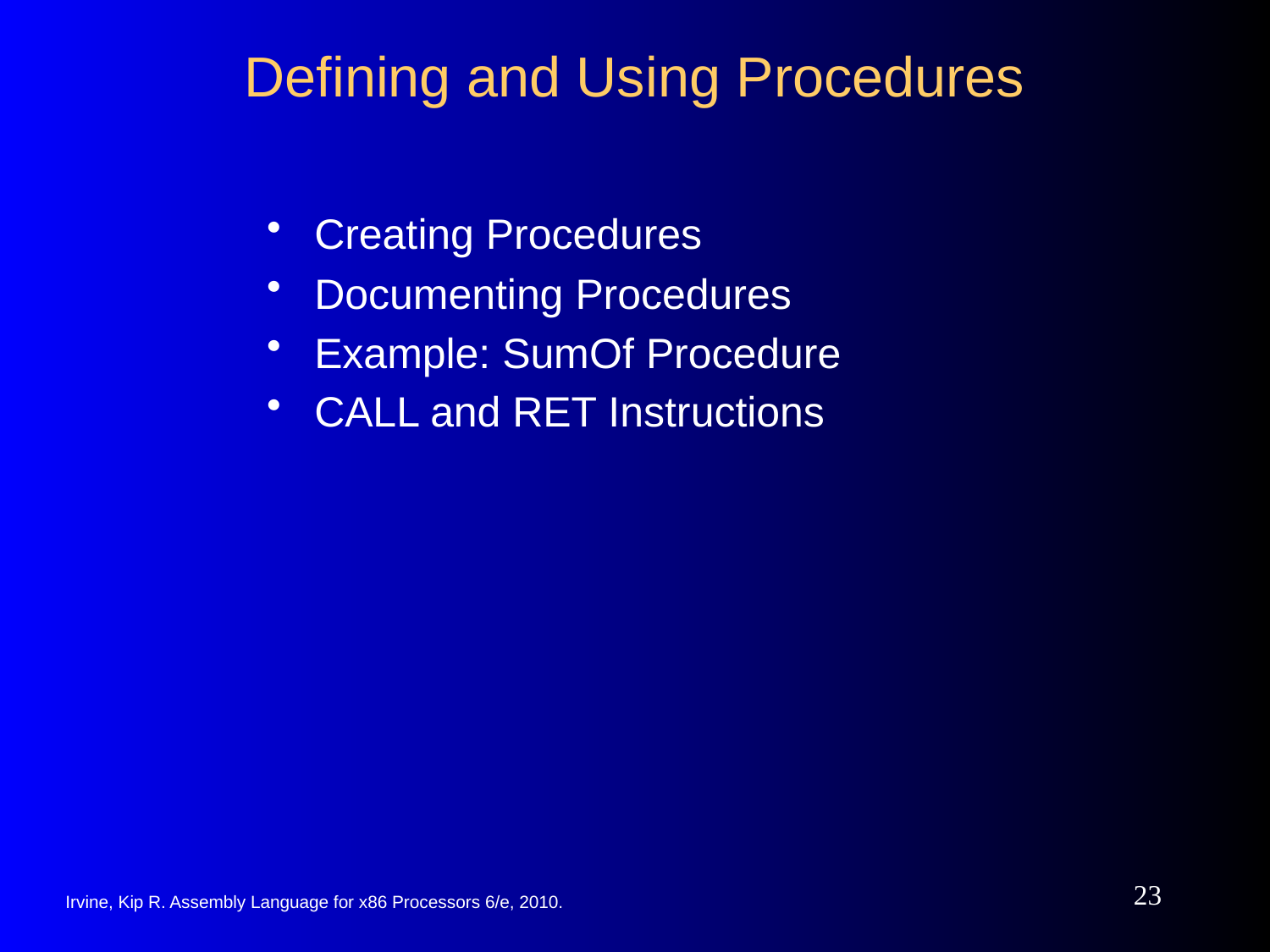

# Defining and Using Procedures
Creating Procedures
Documenting Procedures
Example: SumOf Procedure
CALL and RET Instructions
23
Irvine, Kip R. Assembly Language for x86 Processors 6/e, 2010.